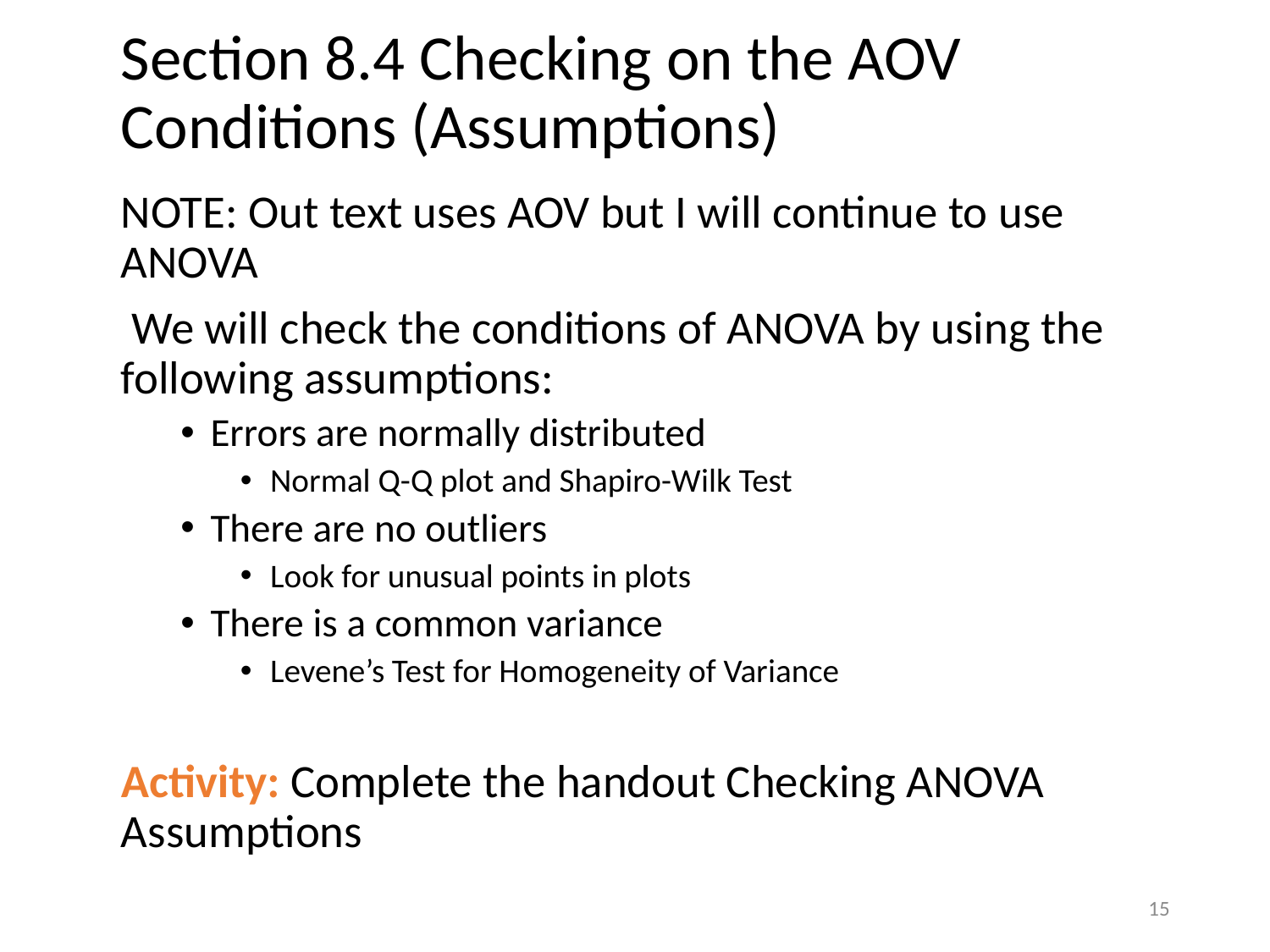

Section 8.4 Checking on the AOV Conditions (Assumptions)
NOTE: Out text uses AOV but I will continue to use ANOVA
 We will check the conditions of ANOVA by using the following assumptions:
Errors are normally distributed
Normal Q-Q plot and Shapiro-Wilk Test
There are no outliers
Look for unusual points in plots
There is a common variance
Levene’s Test for Homogeneity of Variance

Activity: Complete the handout Checking ANOVA Assumptions

15